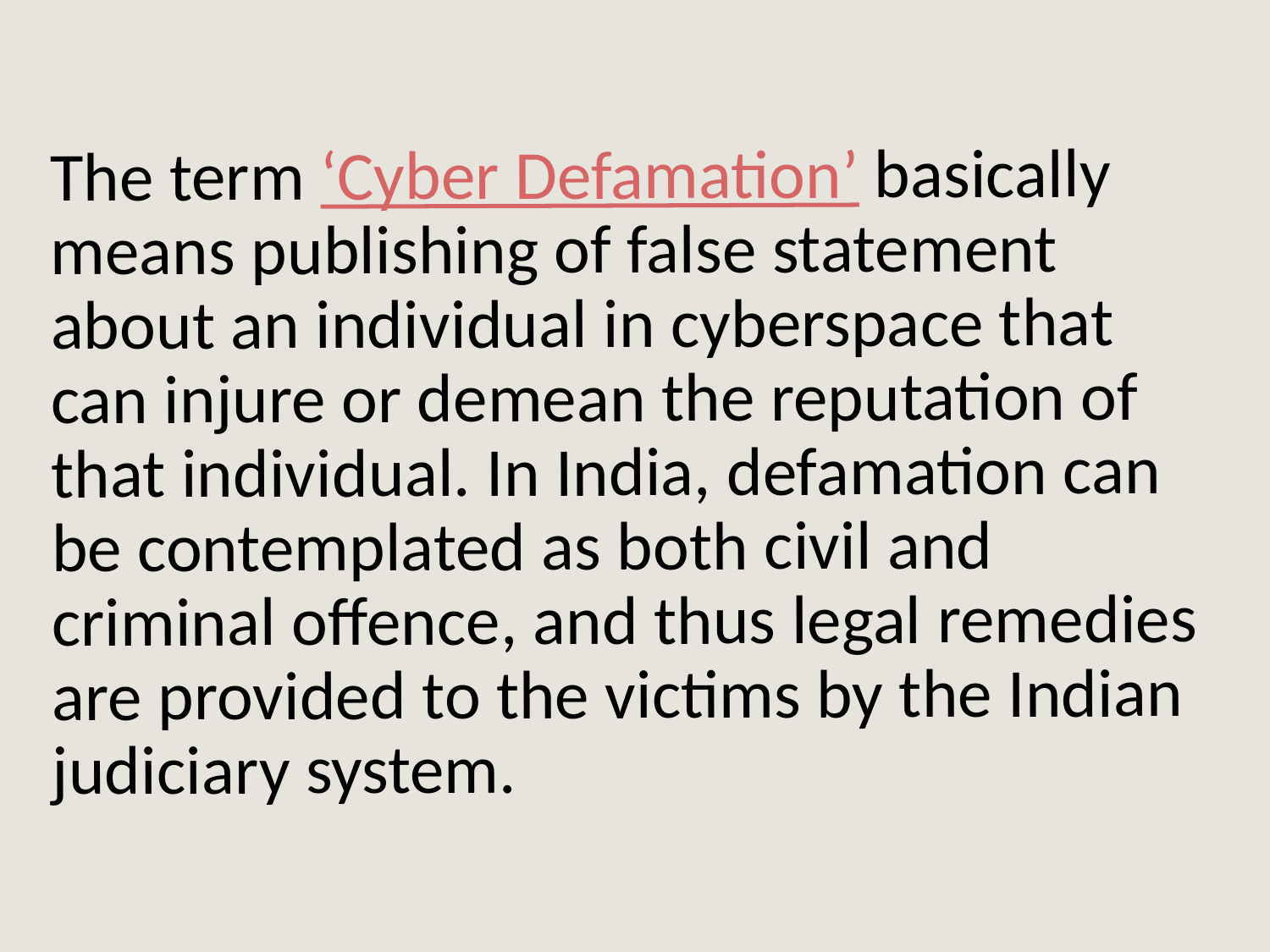

# The term ‘Cyber Defamation’ basically means publishing of false statement about an individual in cyberspace that can injure or demean the reputation of that individual. In India, defamation can be contemplated as both civil and criminal offence, and thus legal remedies are provided to the victims by the Indian judiciary system.